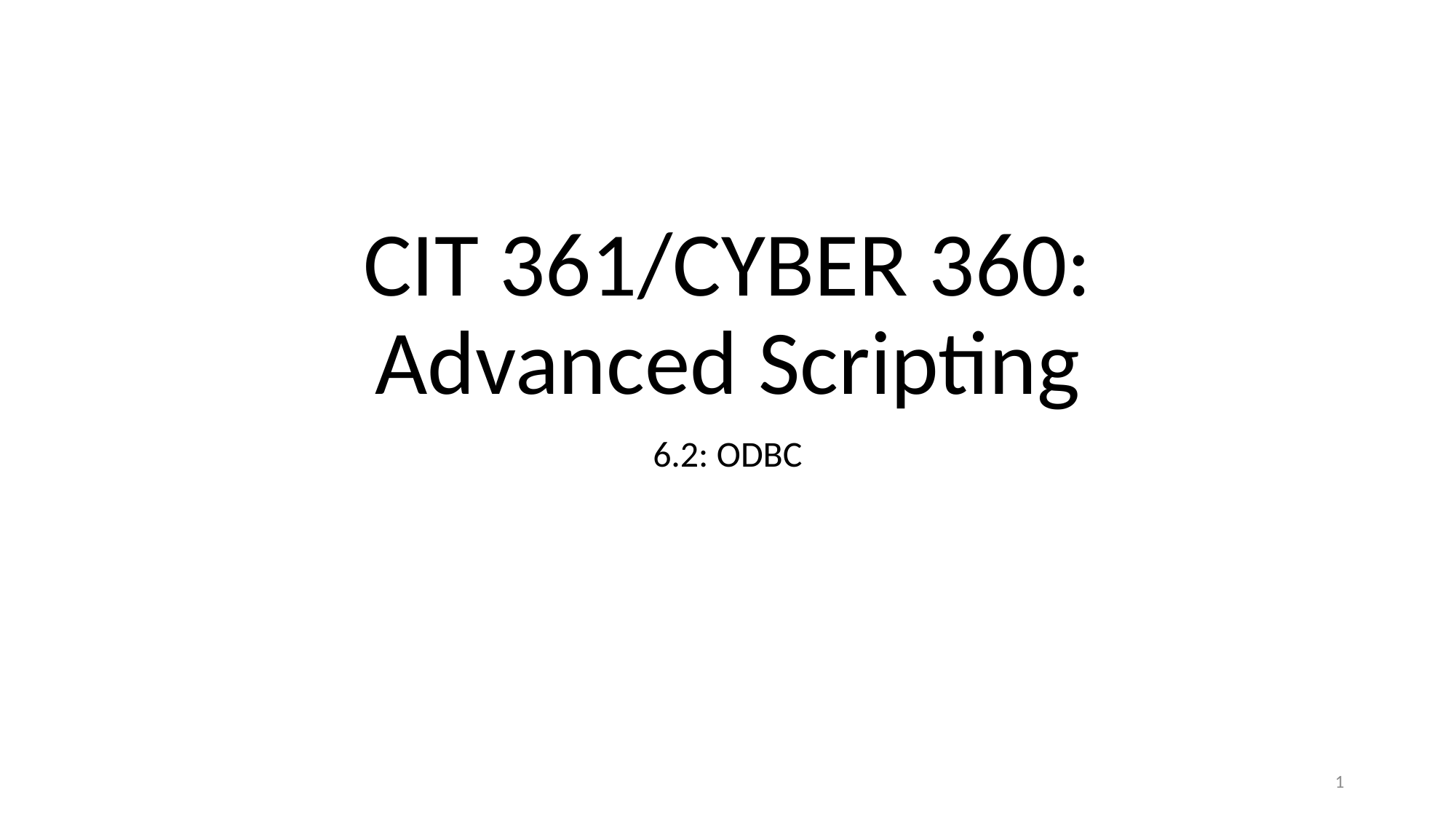

# CIT 361/CYBER 360: Advanced Scripting
6.2: ODBC
1